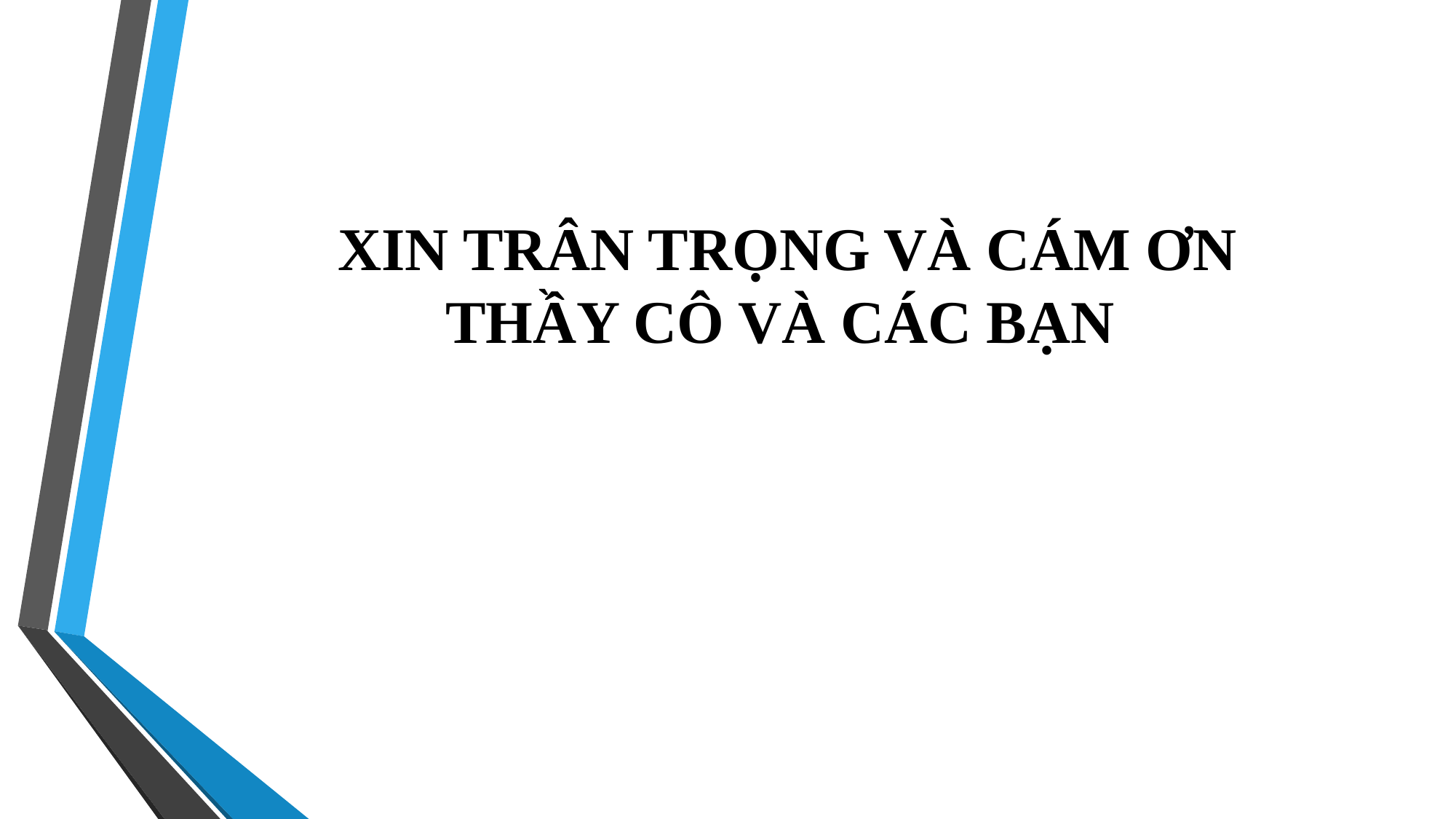

XIN TRÂN TRỌNG VÀ CÁM ƠN THẦY CÔ VÀ CÁC BẠN